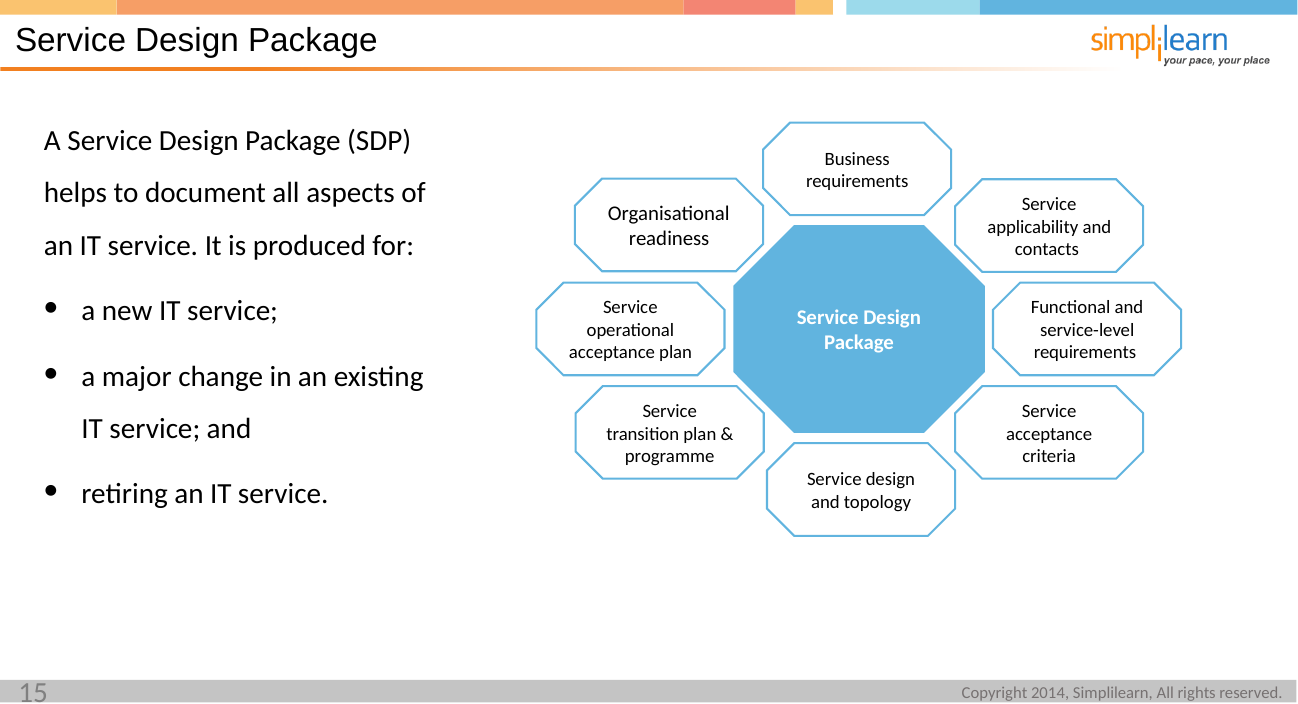

Service Design Package
A Service Design Package (SDP) helps to document all aspects of an IT service. It is produced for:
a new IT service;
a major change in an existing IT service; and
retiring an IT service.

Business requirements
Organisational readiness
Service applicability and contacts

Service Design Package

Service operational acceptance plan
Functional and service-level requirements
Service transition plan & programme
Service acceptance criteria
Service design and topology
15